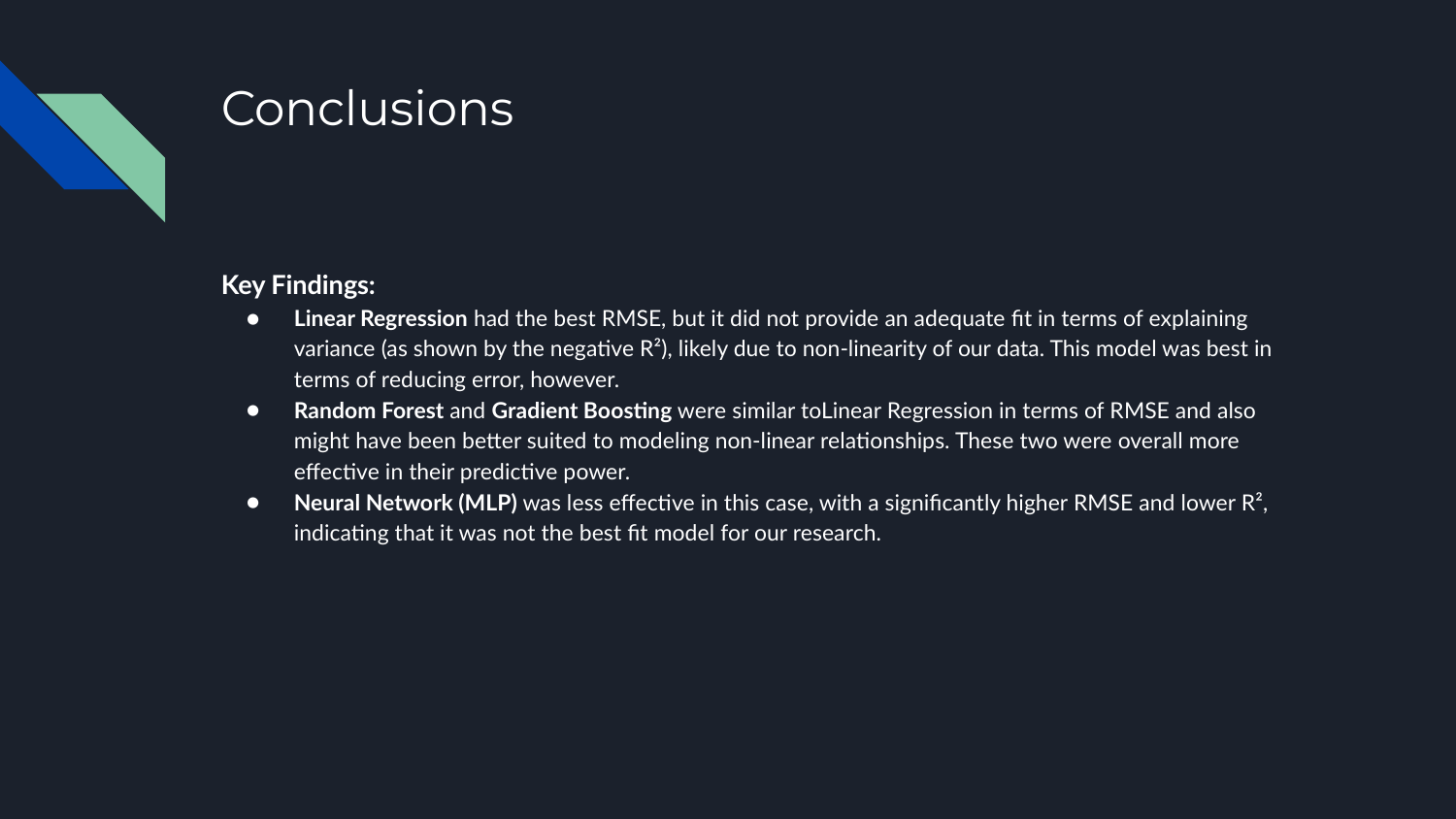

# Conclusions
Key Findings:
Linear Regression had the best RMSE, but it did not provide an adequate fit in terms of explaining variance (as shown by the negative R²), likely due to non-linearity of our data. This model was best in terms of reducing error, however.
Random Forest and Gradient Boosting were similar toLinear Regression in terms of RMSE and also might have been better suited to modeling non-linear relationships. These two were overall more effective in their predictive power.
Neural Network (MLP) was less effective in this case, with a significantly higher RMSE and lower R², indicating that it was not the best fit model for our research.